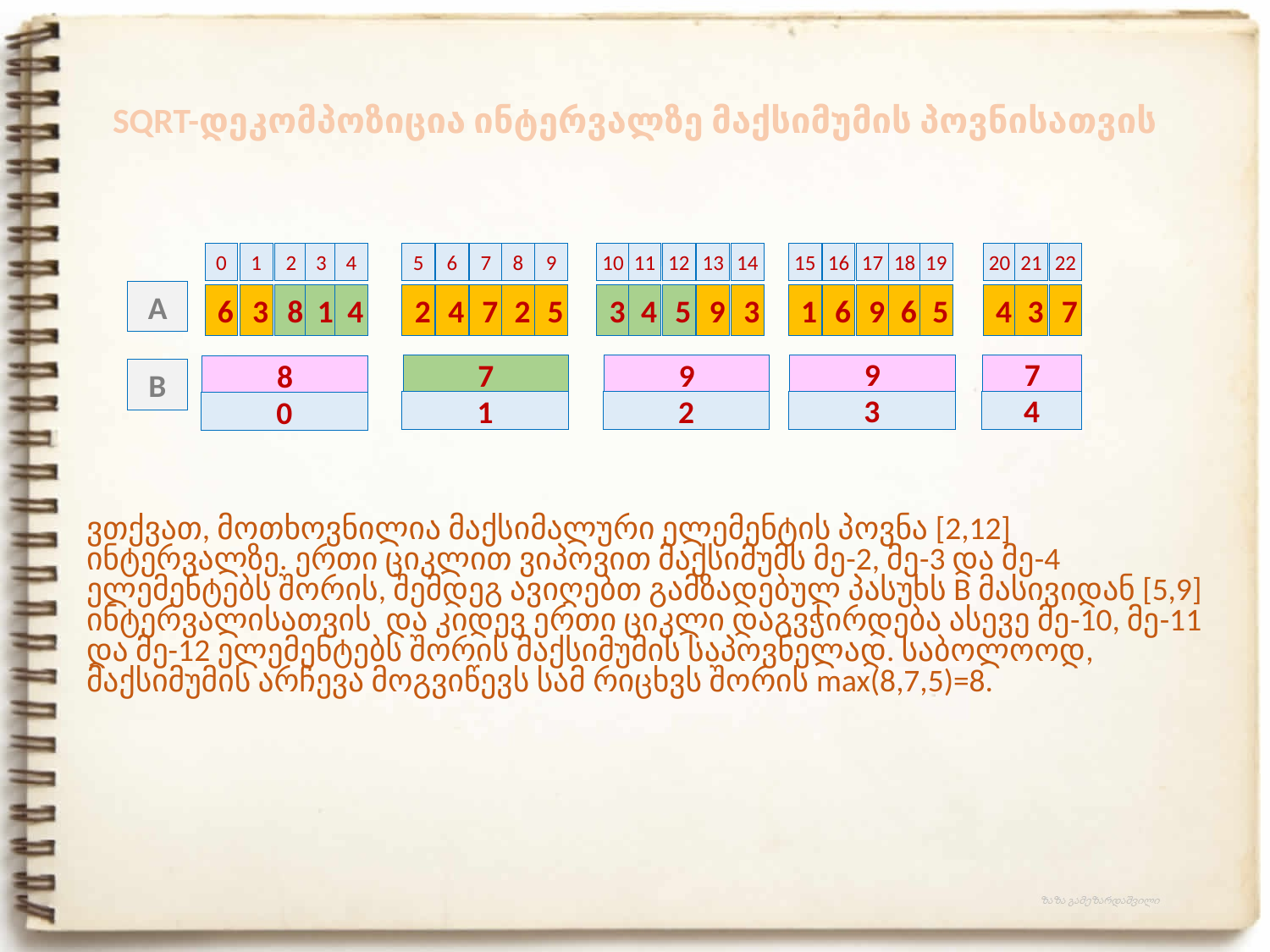

SQRT-დეკომპოზიცია ინტერვალზე მაქსიმუმის პოვნისათვის
0
1
2
3
4
5
6
7
8
9
10
11

12
13
14
15
16
17
18
19
20
21

22
A
6
3
8
1
4
2
4
7
2
5
3
4

5
9
3
1
6
9
6
5
4
3

7
9
7
7
9
8
B
3
4
1
2
0
ვთქვათ, მოთხოვნილია მაქსიმალური ელემენტის პოვნა [2,12] ინტერვალზე. ერთი ციკლით ვიპოვით მაქსიმუმს მე-2, მე-3 და მე-4 ელემენტებს შორის, შემდეგ ავიღებთ გამზადებულ პასუხს B მასივიდან [5,9] ინტერვალისათვის  და კიდევ ერთი ციკლი დაგვჭირდება ასევე მე-10, მე-11 და მე-12 ელემენტებს შორის მაქსიმუმის საპოვნელად. საბოლოოდ, მაქსიმუმის არჩევა მოგვიწევს სამ რიცხვს შორის max(8,7,5)=8.